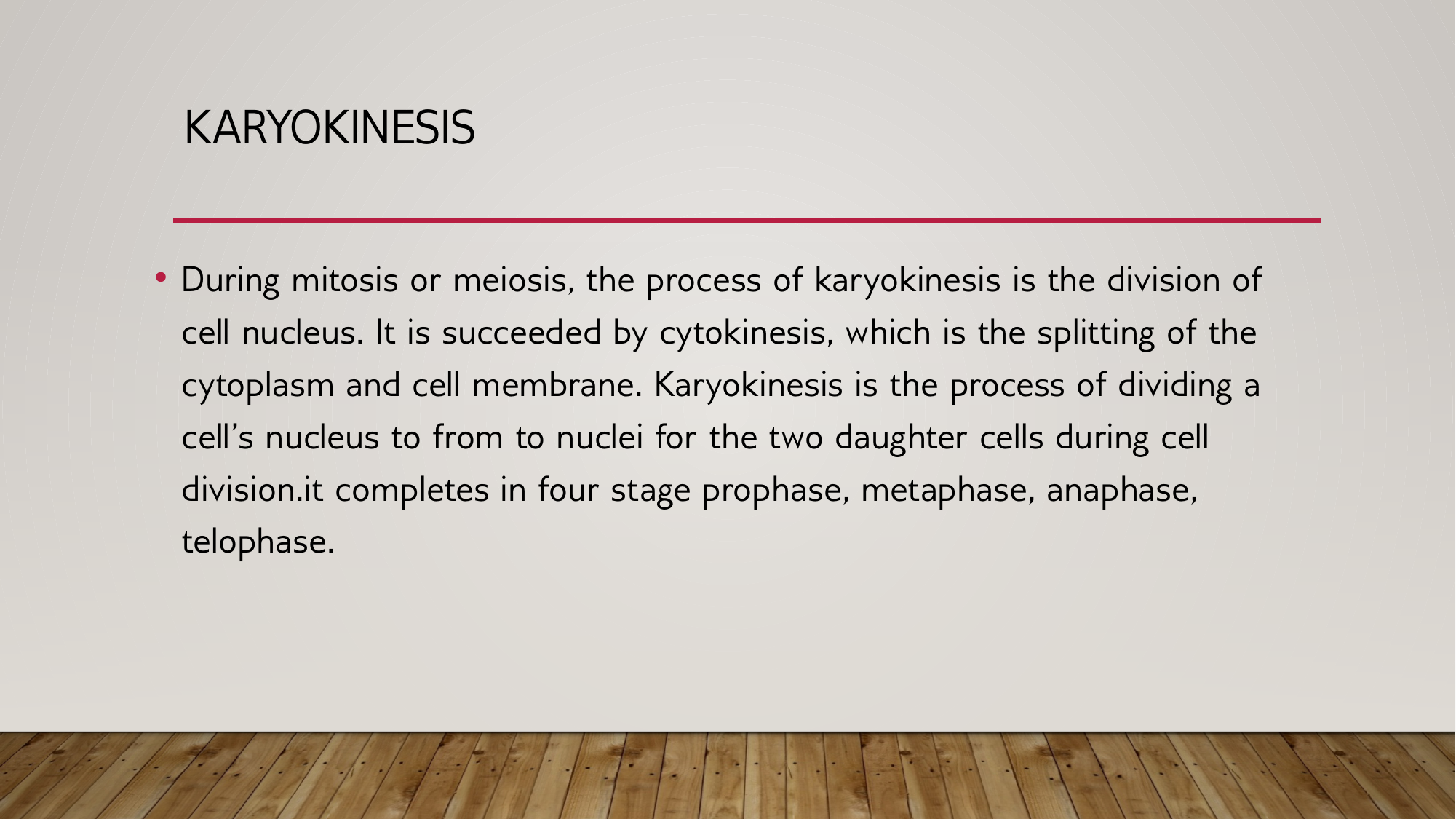

# Karyokinesis
During mitosis or meiosis, the process of karyokinesis is the division of cell nucleus. It is succeeded by cytokinesis, which is the splitting of the cytoplasm and cell membrane. Karyokinesis is the process of dividing a cell’s nucleus to from to nuclei for the two daughter cells during cell division.it completes in four stage prophase, metaphase, anaphase, telophase.